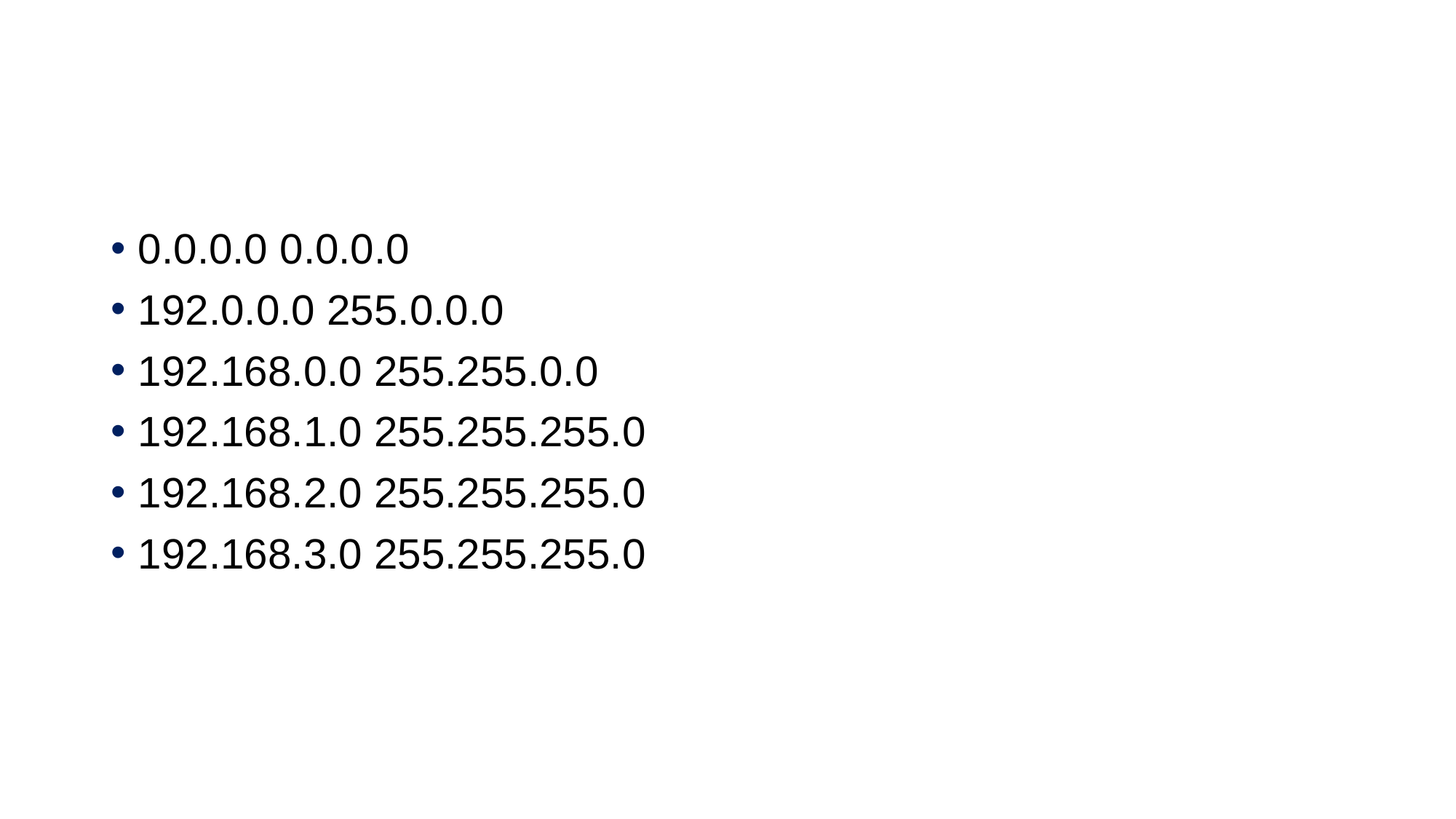

#
0.0.0.0 0.0.0.0
192.0.0.0 255.0.0.0
192.168.0.0 255.255.0.0
192.168.1.0 255.255.255.0
192.168.2.0 255.255.255.0
192.168.3.0 255.255.255.0